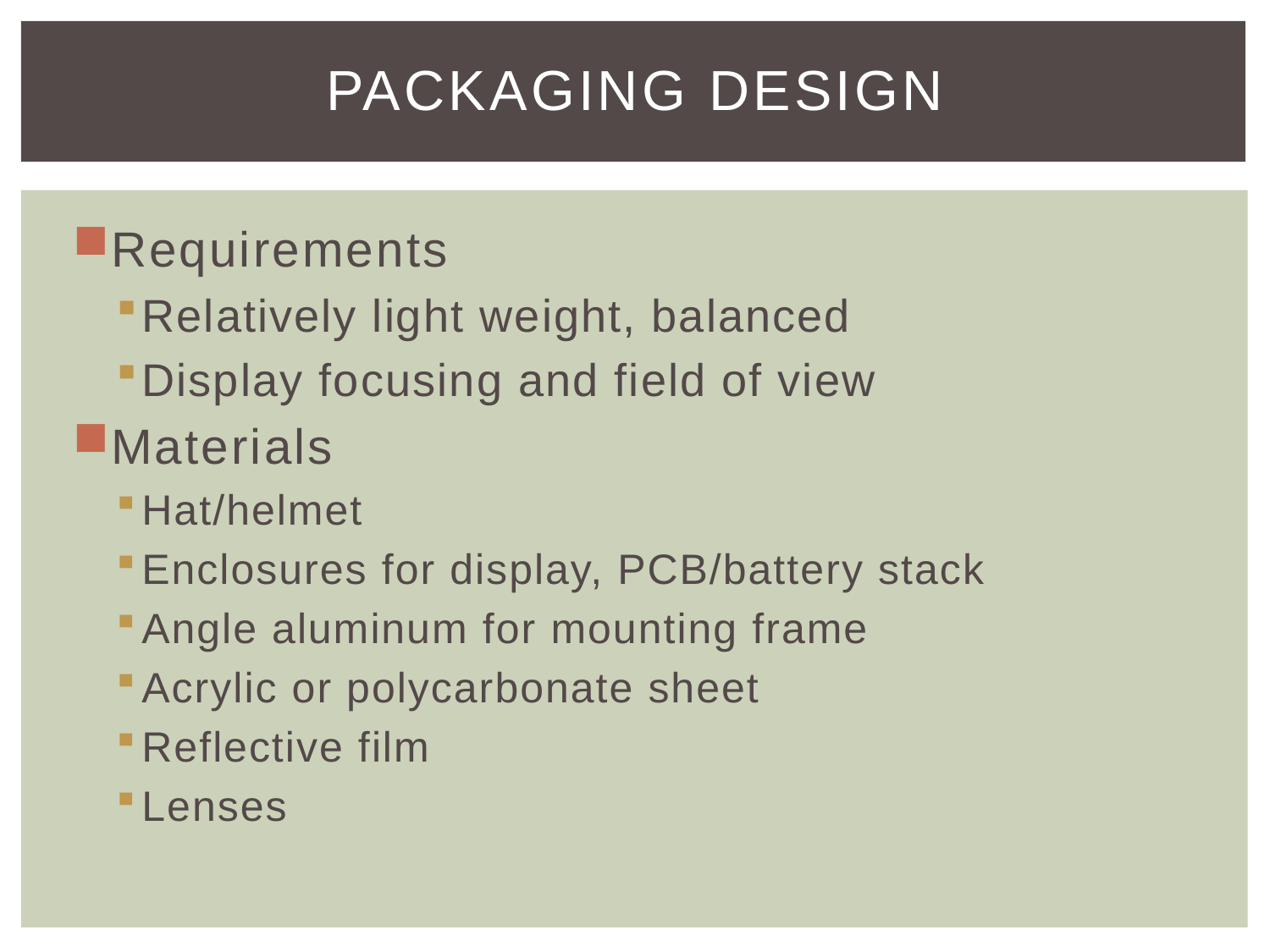

# Packaging Design
Requirements
Relatively light weight, balanced
Display focusing and field of view
Materials
Hat/helmet
Enclosures for display, PCB/battery stack
Angle aluminum for mounting frame
Acrylic or polycarbonate sheet
Reflective film
Lenses